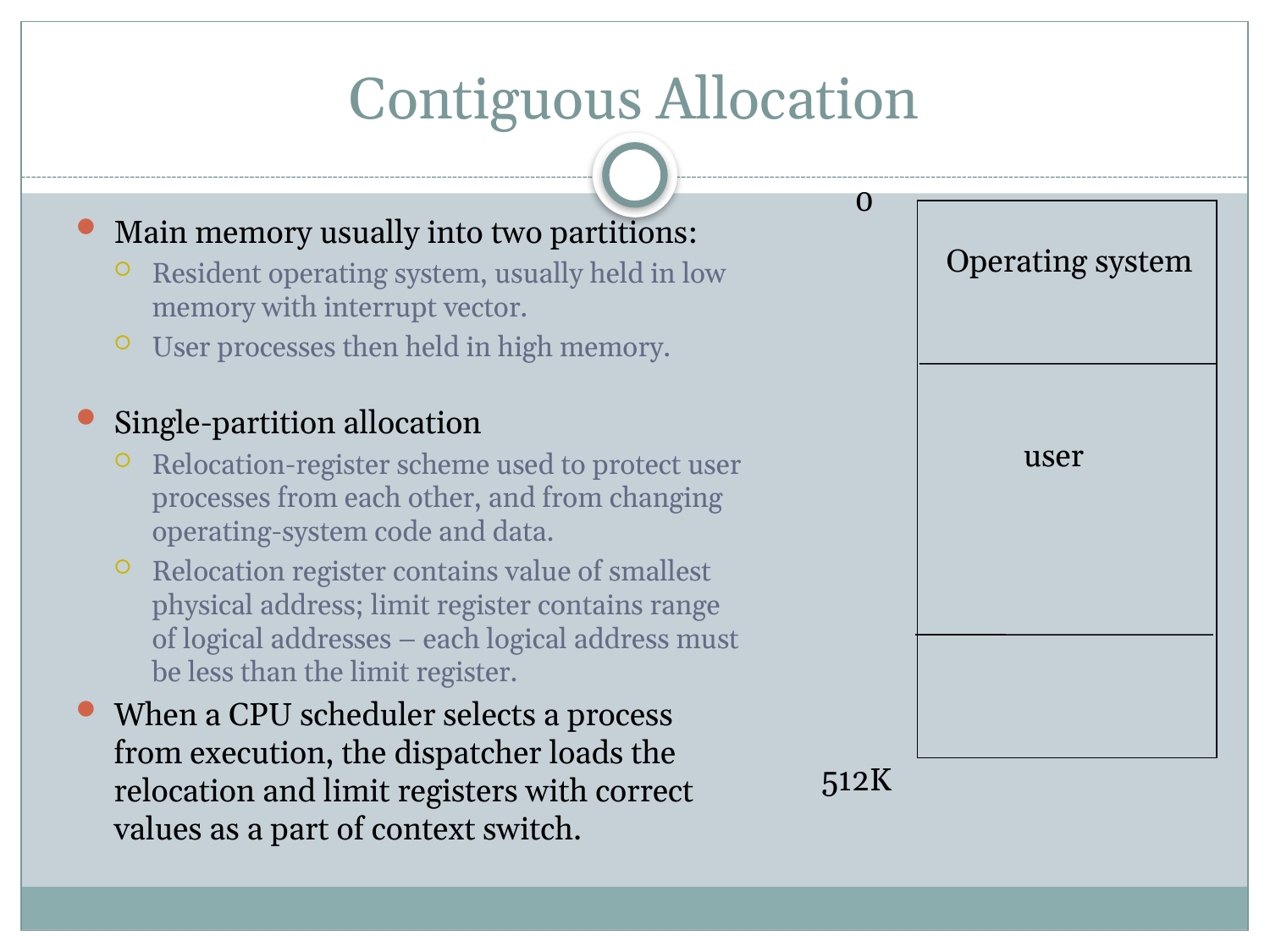

# Contiguous Allocation
0

Main memory usually into two partitions:
Resident operating system, usually held in low memory with interrupt vector.
User processes then held in high memory.
Single-partition allocation
Relocation-register scheme used to protect user processes from each other, and from changing operating-system code and data.
Relocation register contains value of smallest physical address; limit register contains range of logical addresses – each logical address must be less than the limit register.
When a CPU scheduler selects a process from execution, the dispatcher loads the  relocation and limit registers with correct values as a part of context switch.
Operating system

user

512K